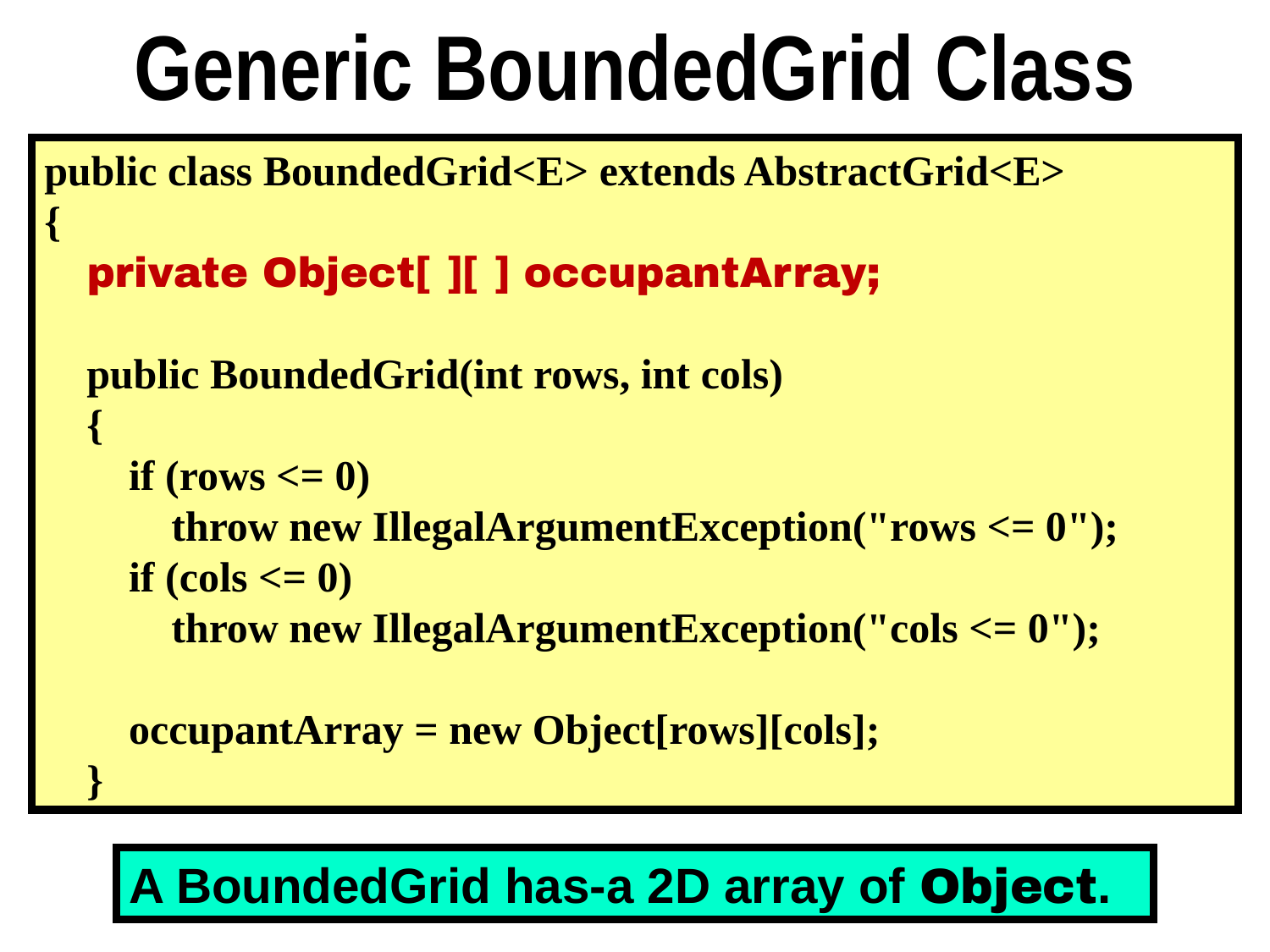

# Generic BoundedGrid Class
public class BoundedGrid<E> extends AbstractGrid<E>
{
   private Object[ ][ ] occupantArray;

    public BoundedGrid(int rows, int cols)
    {
        if (rows <= 0)
            throw new IllegalArgumentException("rows <= 0");
        if (cols <= 0)
            throw new IllegalArgumentException("cols <= 0");

        occupantArray = new Object[rows][cols];
    }
A BoundedGrid has-a 2D array of Object.